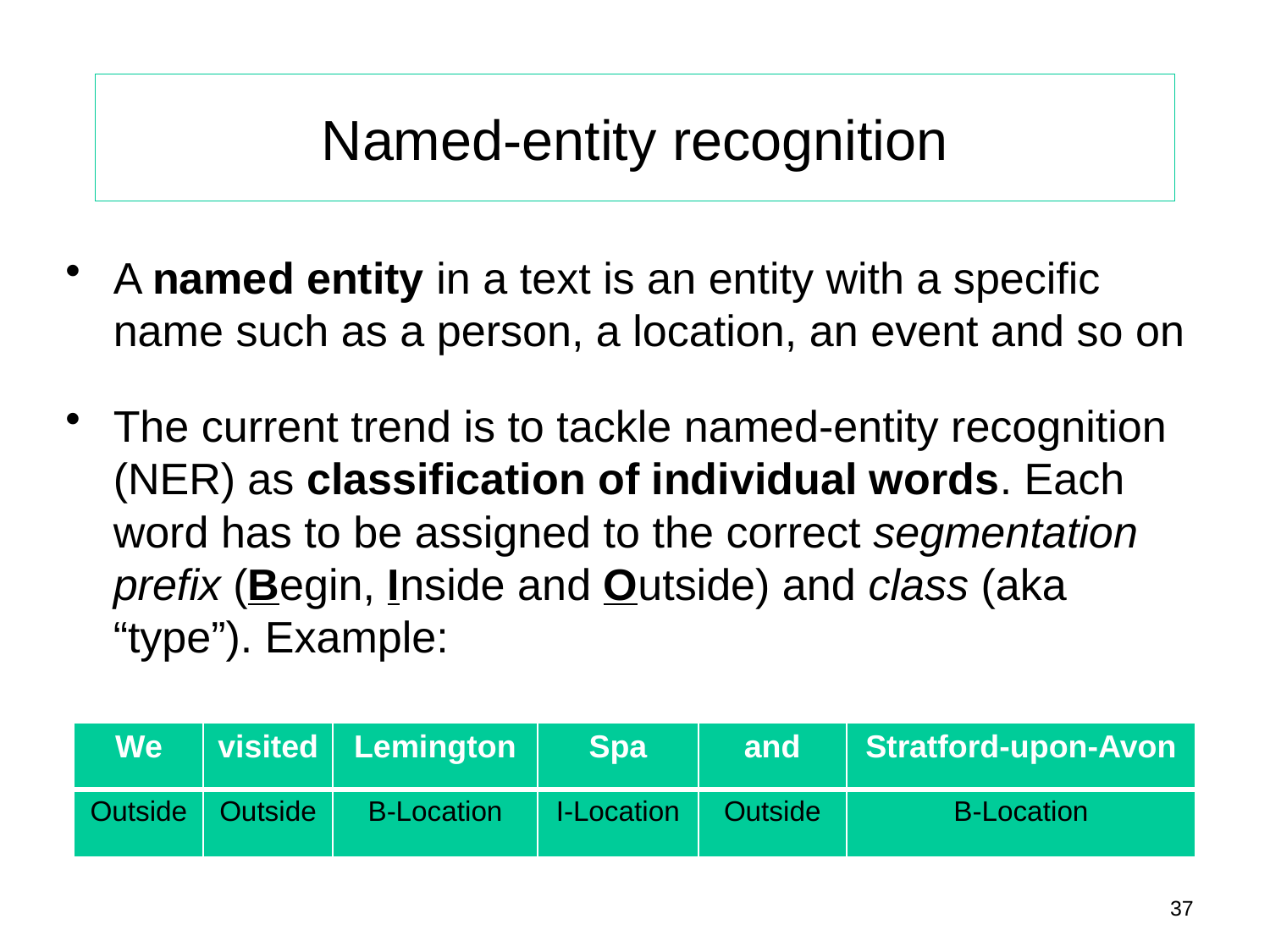

# Named-entity recognition
A named entity in a text is an entity with a specific name such as a person, a location, an event and so on
The current trend is to tackle named-entity recognition (NER) as classification of individual words. Each word has to be assigned to the correct segmentation prefix (Begin, Inside and Outside) and class (aka “type”). Example:
| We | visited | Lemington | Spa | and | Stratford-upon-Avon |
| --- | --- | --- | --- | --- | --- |
| Outside | Outside | B-Location | I-Location | Outside | B-Location |
37